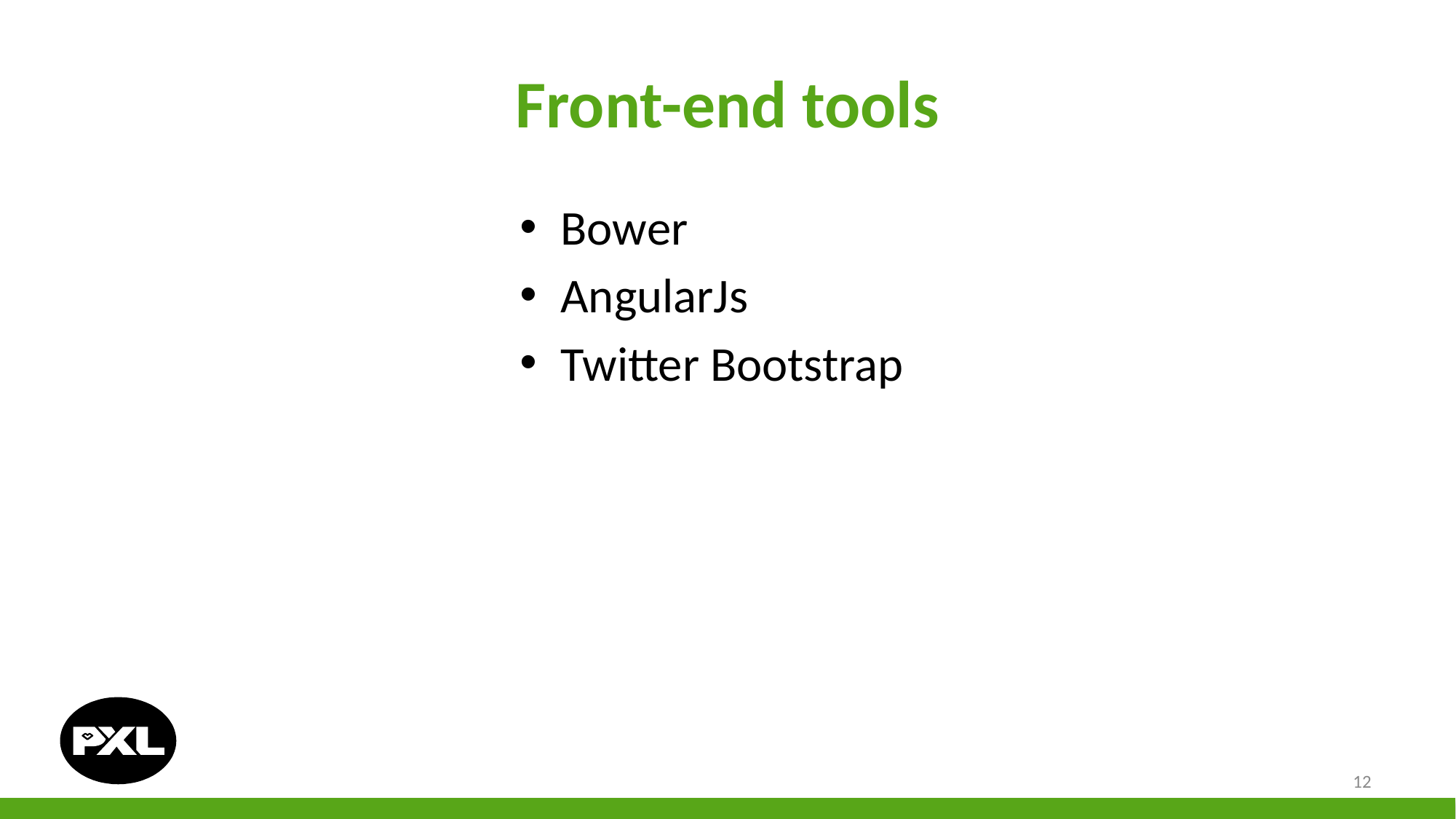

# Front-end tools
Bower
AngularJs
Twitter Bootstrap

12